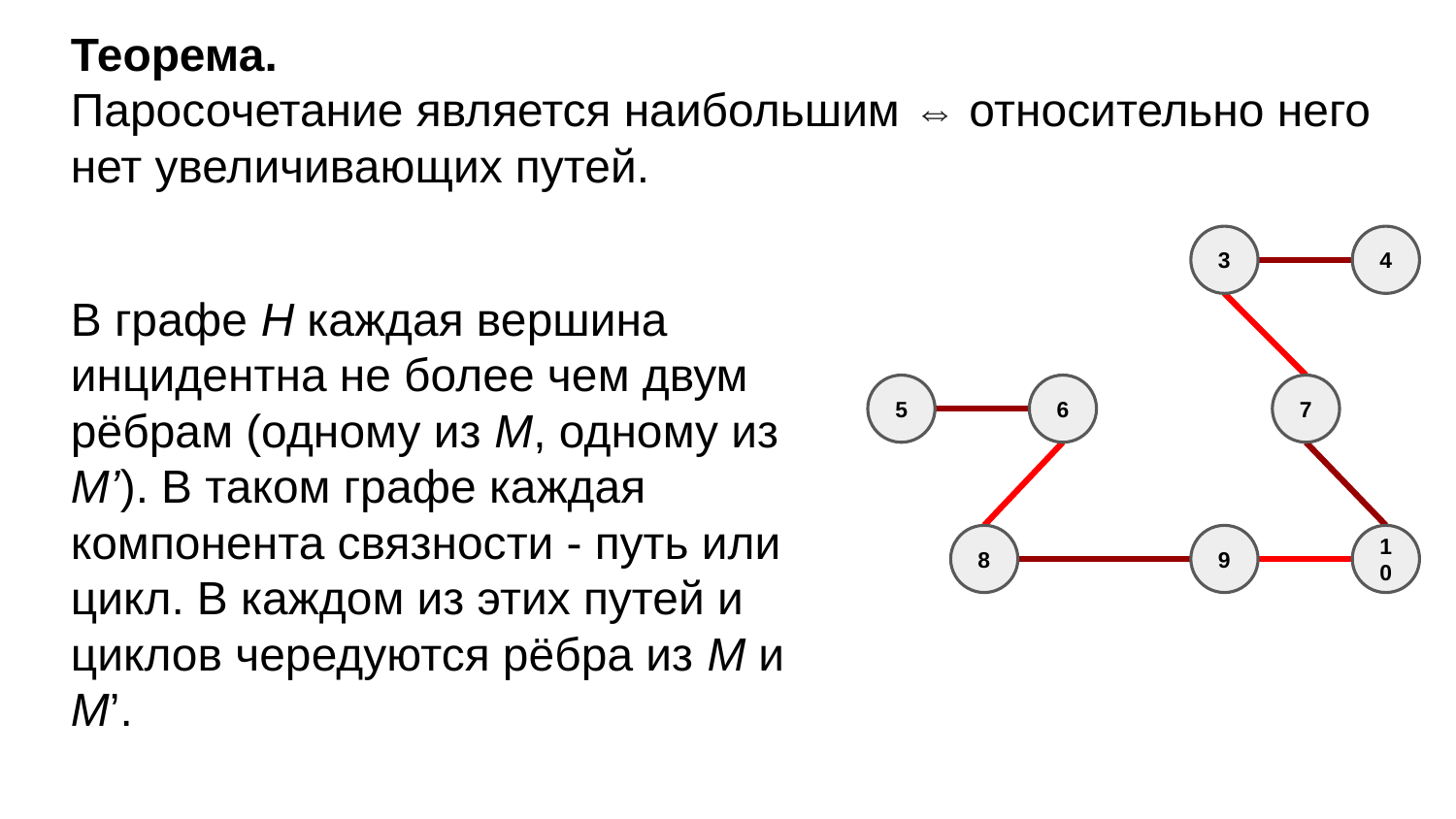

Теорема.
Паросочетание является наибольшим ⇔ относительно него нет увеличивающих путей.
3
4
В графе H каждая вершина инцидентна не более чем двум рёбрам (одному из M, одному из M’). В таком графе каждая компонента связности - путь или цикл. В каждом из этих путей и циклов чередуются рёбра из М и М’.

5
6
7
8
9
10